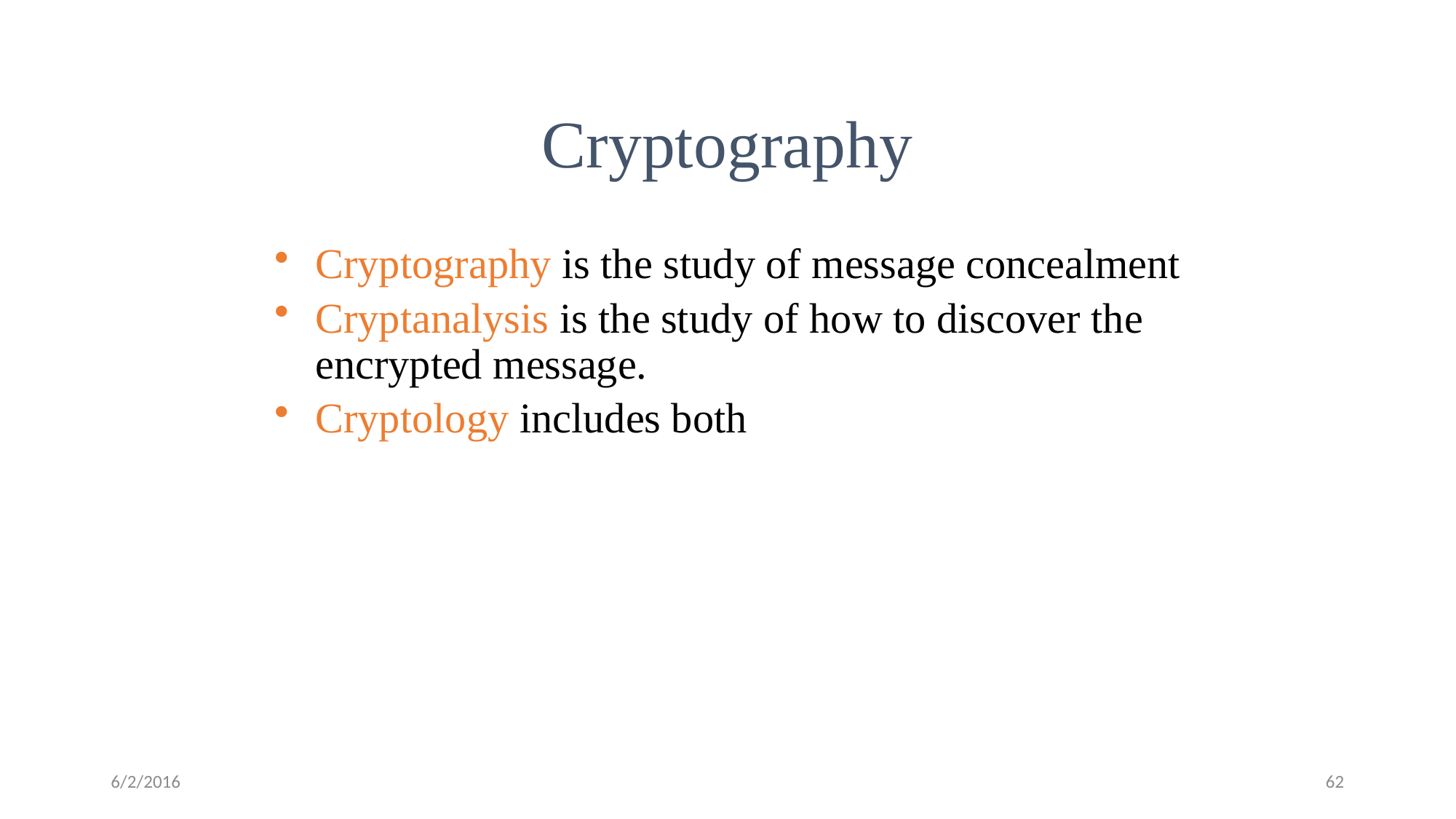

Cryptography
Cryptography is the study of message concealment
Cryptanalysis is the study of how to discover the encrypted message.
Cryptology includes both

6/2/2016
62